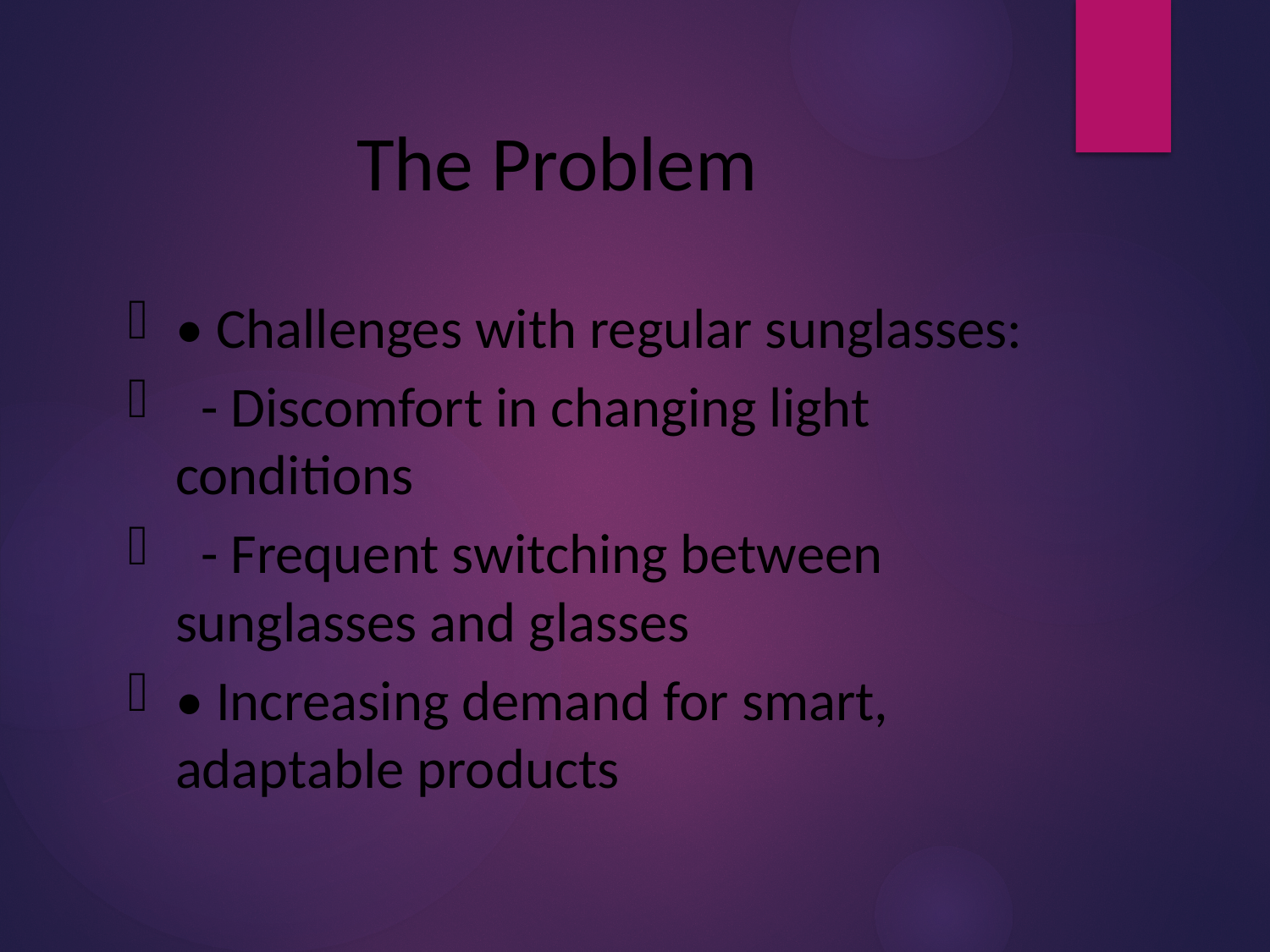

# The Problem
• Challenges with regular sunglasses:
  - Discomfort in changing light conditions
  - Frequent switching between sunglasses and glasses
• Increasing demand for smart, adaptable products